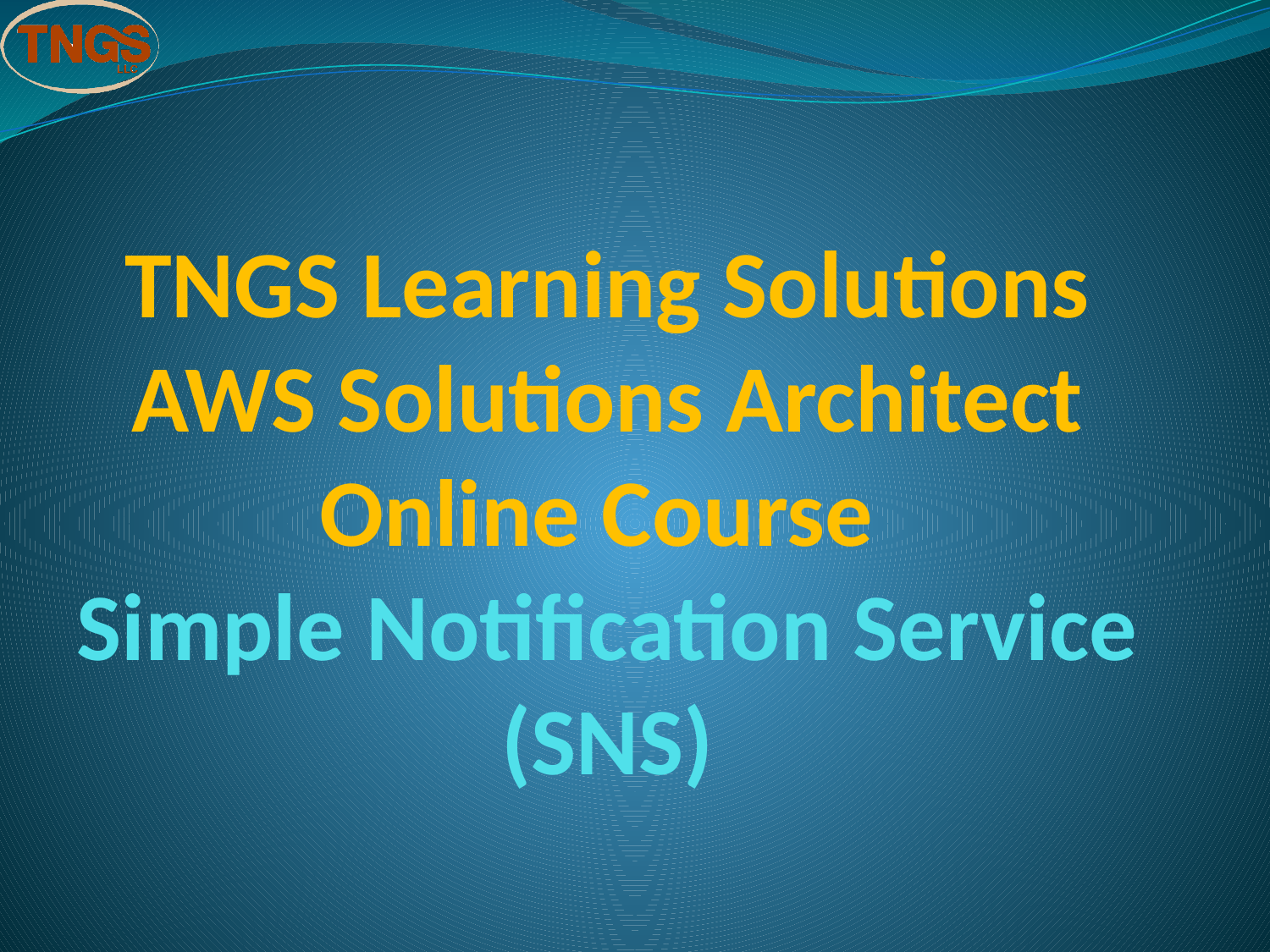

# TNGS Learning Solutions AWS Solutions Architect Online Course Simple Notification Service (SNS)